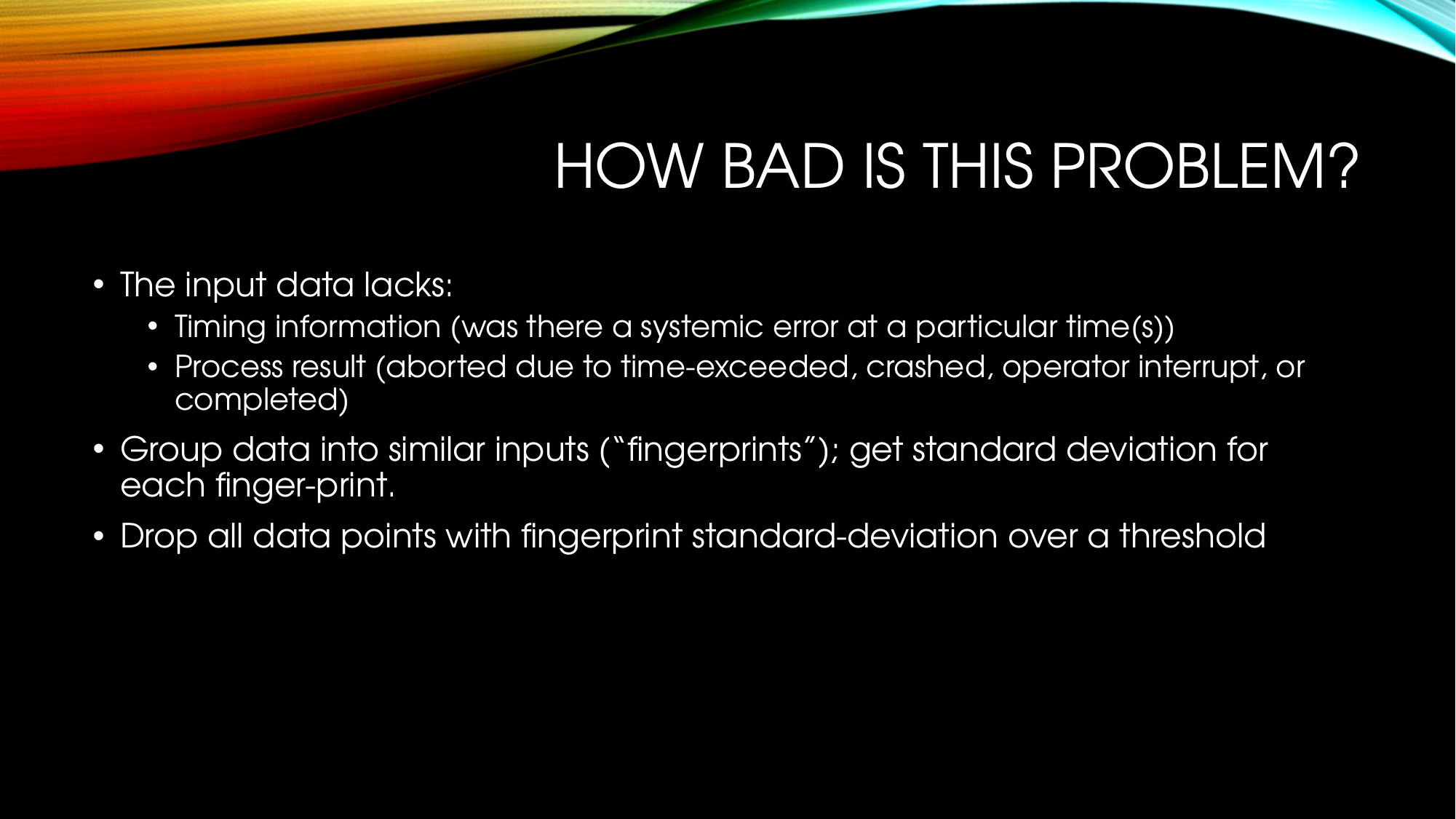

# How bad is this problem?
The input data lacks:
Timing information (was there a systemic error at a particular time(s))
Process result (aborted due to time-exceeded, crashed, operator interrupt, or completed)
Group data into similar inputs (“fingerprints”); get standard deviation for each finger-print.
Drop all data points with fingerprint standard-deviation over a threshold